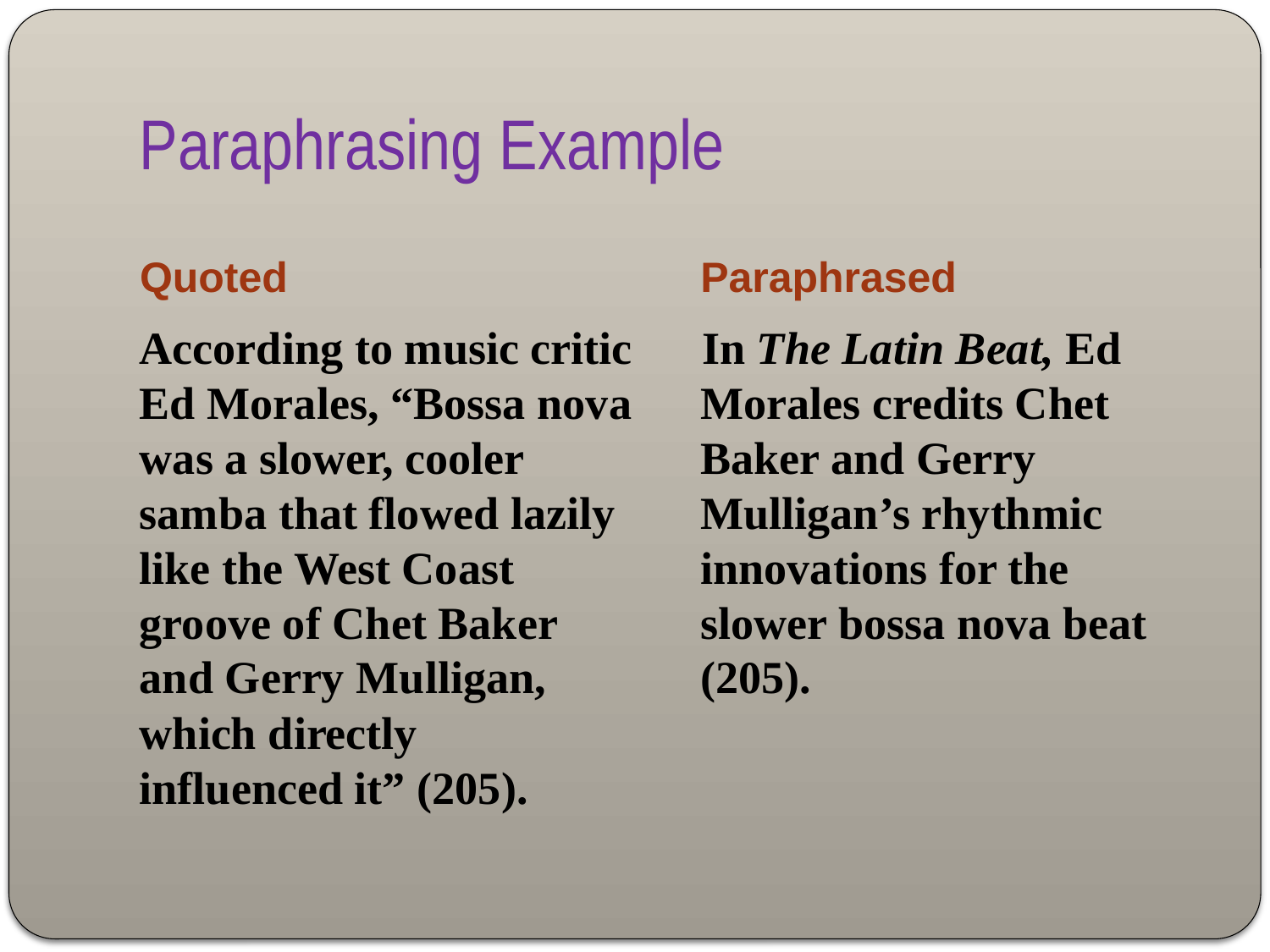

# Paraphrasing Example
Quoted
Paraphrased
According to music critic Ed Morales, “Bossa nova was a slower, cooler samba that flowed lazily like the West Coast groove of Chet Baker and Gerry Mulligan, which directly influenced it” (205).
In The Latin Beat, Ed Morales credits Chet Baker and Gerry Mulligan’s rhythmic innovations for the slower bossa nova beat (205).